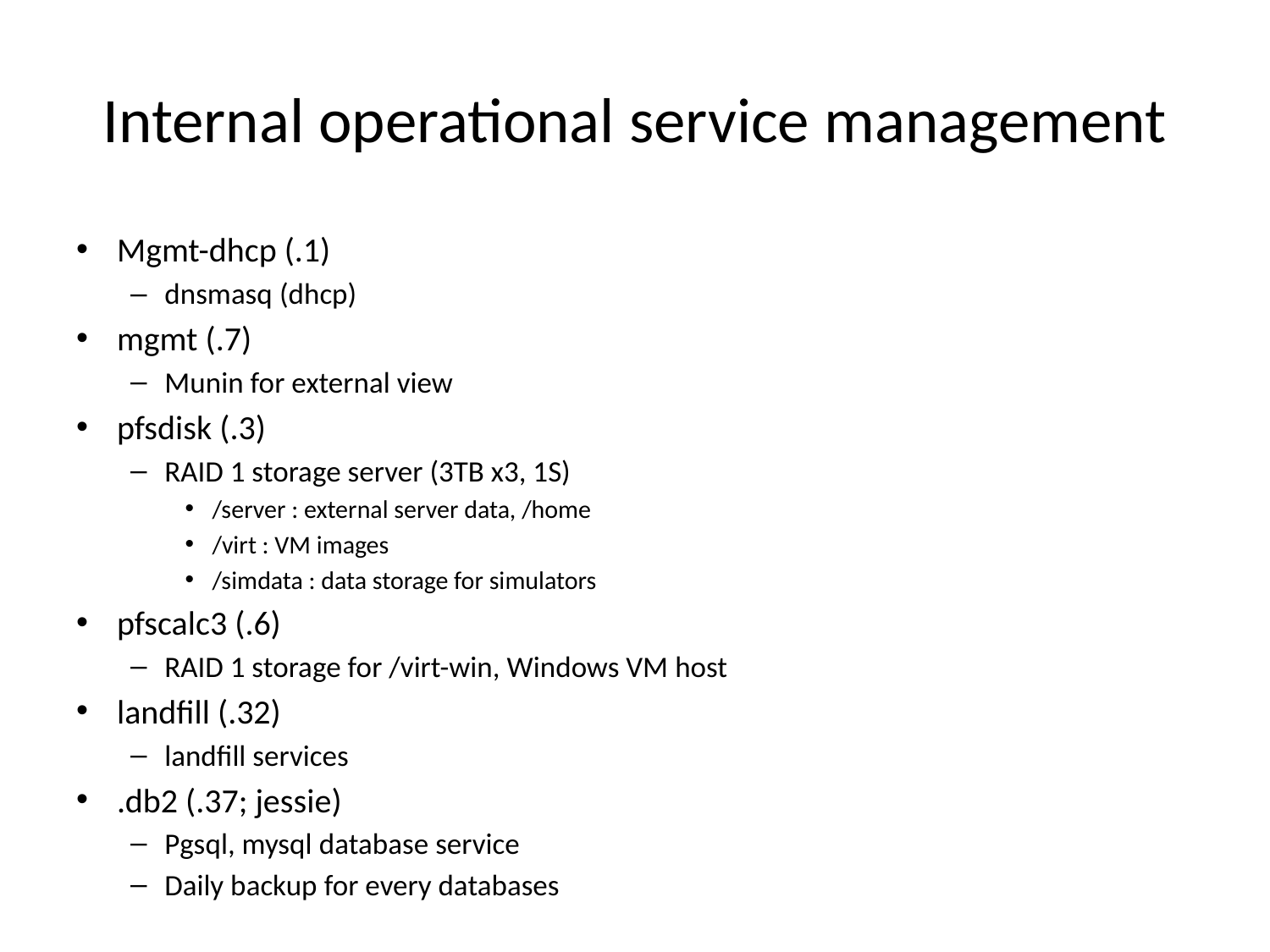

# Internal operational service management
Mgmt-dhcp (.1)
dnsmasq (dhcp)
mgmt (.7)
Munin for external view
pfsdisk (.3)
RAID 1 storage server (3TB x3, 1S)
/server : external server data, /home
/virt : VM images
/simdata : data storage for simulators
pfscalc3 (.6)
RAID 1 storage for /virt-win, Windows VM host
landfill (.32)
landfill services
.db2 (.37; jessie)
Pgsql, mysql database service
Daily backup for every databases